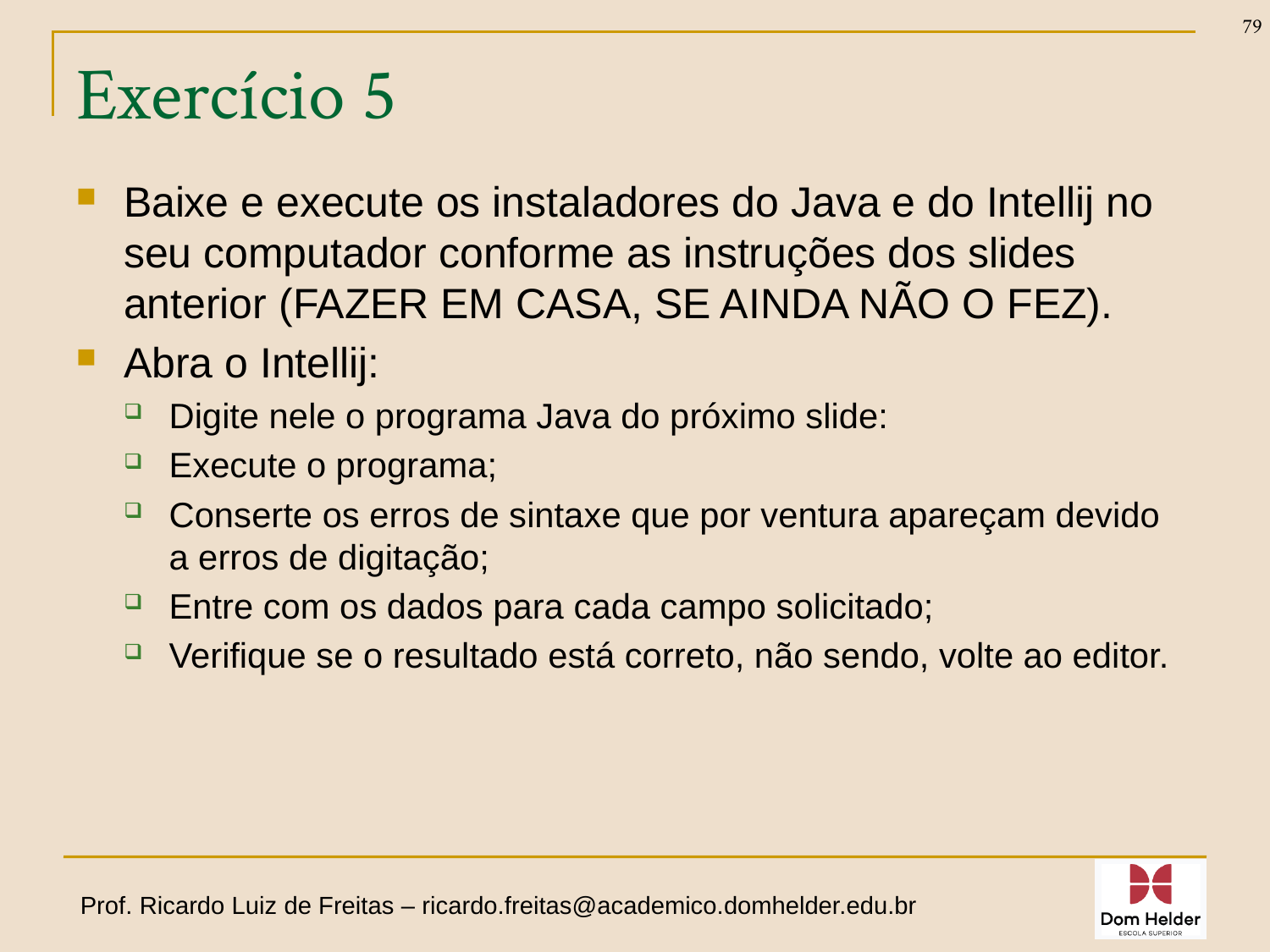

79
# Exercício 5
Baixe e execute os instaladores do Java e do Intellij no seu computador conforme as instruções dos slides anterior (FAZER EM CASA, SE AINDA NÃO O FEZ).
Abra o Intellij:
Digite nele o programa Java do próximo slide:
Execute o programa;
Conserte os erros de sintaxe que por ventura apareçam devido a erros de digitação;
Entre com os dados para cada campo solicitado;
Verifique se o resultado está correto, não sendo, volte ao editor.